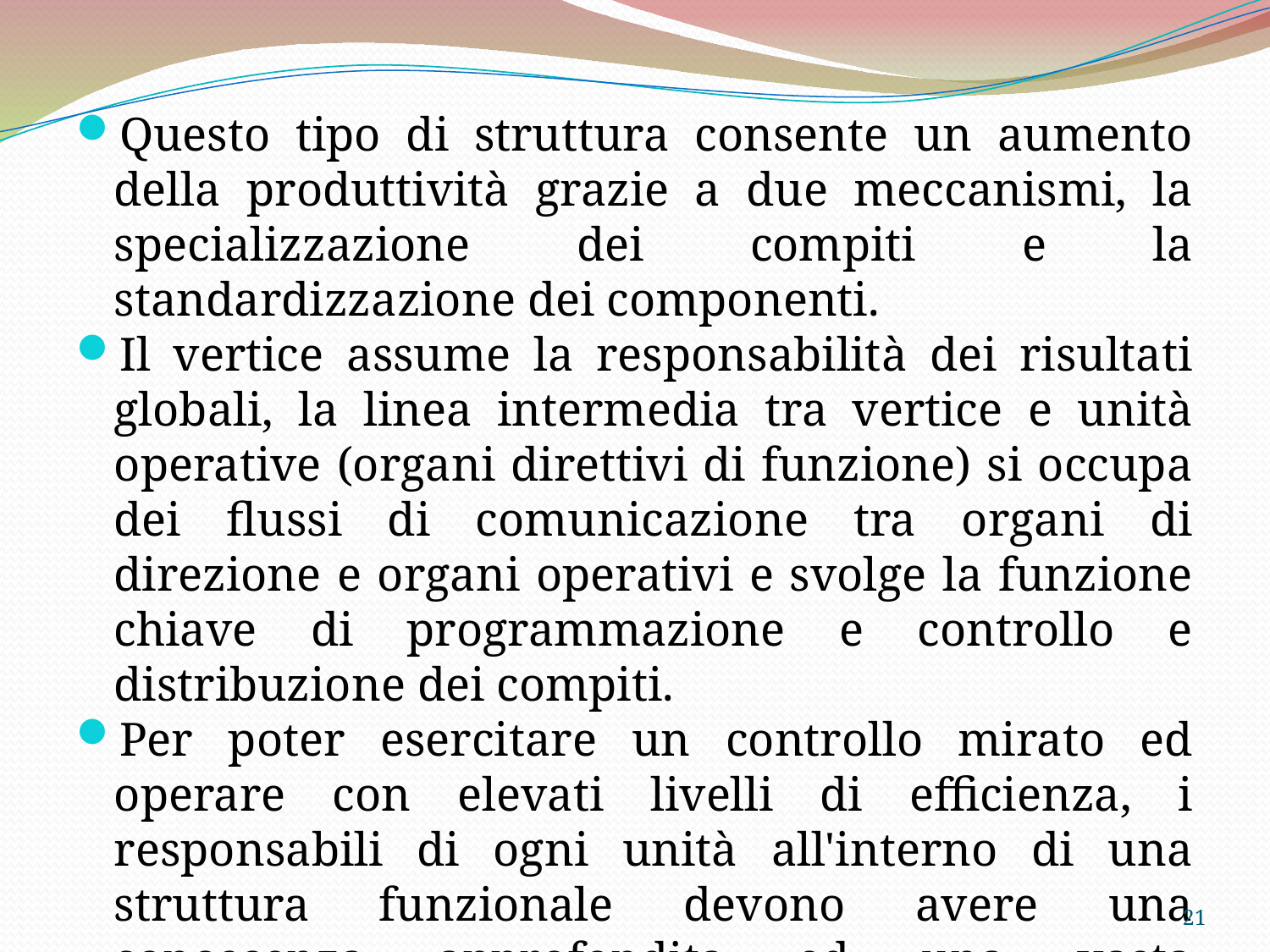

Questo tipo di struttura consente un aumento della produttività grazie a due meccanismi, la specializzazione dei compiti e la standardizzazione dei componenti.
Il vertice assume la responsabilità dei risultati globali, la linea intermedia tra vertice e unità operative (organi direttivi di funzione) si occupa dei flussi di comunicazione tra organi di direzione e organi operativi e svolge la funzione chiave di programmazione e controllo e distribuzione dei compiti.
Per poter esercitare un controllo mirato ed operare con elevati livelli di efficienza, i responsabili di ogni unità all'interno di una struttura funzionale devono avere una conoscenza approfondita ed una vasta esperienza maturata nel settore di specializzazione.

21